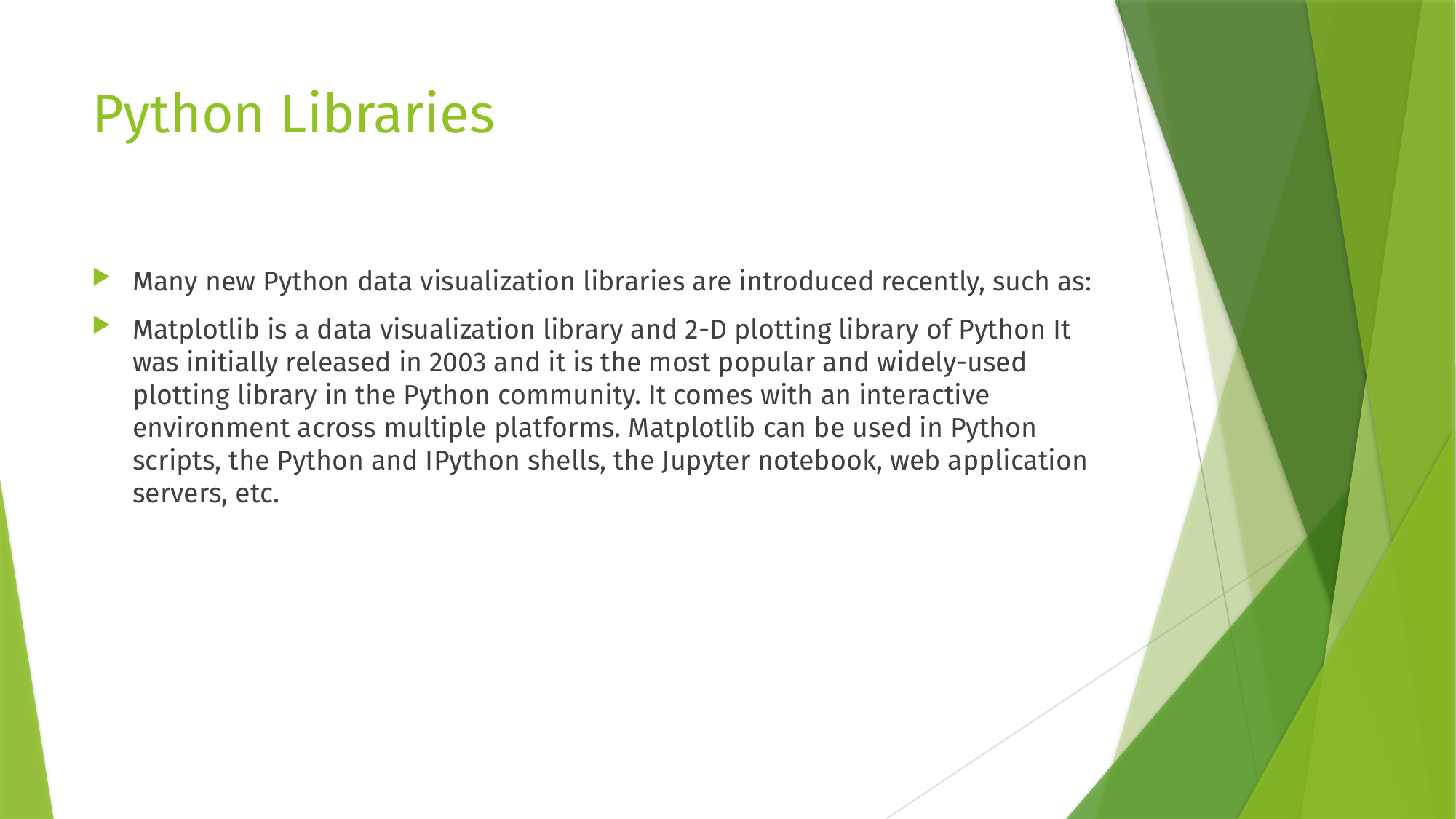

# Python Libraries
Many new Python data visualization libraries are introduced recently, such as:
Matplotlib is a data visualization library and 2-D plotting library of Python It was initially released in 2003 and it is the most popular and widely-used plotting library in the Python community. It comes with an interactive environment across multiple platforms. Matplotlib can be used in Python scripts, the Python and IPython shells, the Jupyter notebook, web application servers, etc.